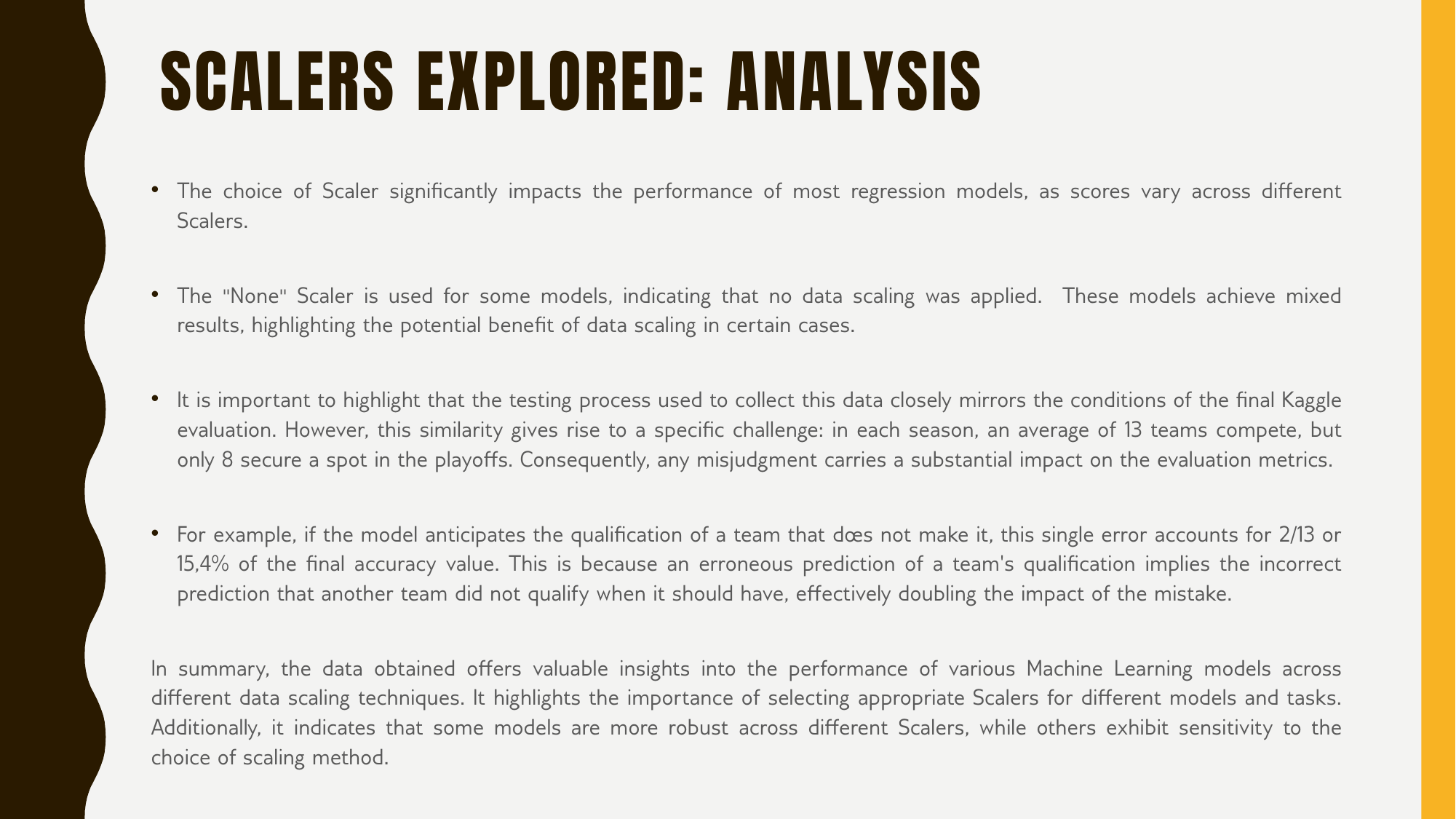

# SCALERS EXPLORED: ANALYSIS
The choice of Scaler significantly impacts the performance of most regression models, as scores vary across different Scalers.

The "None" Scaler is used for some models, indicating that no data scaling was applied.  These models achieve mixed results, highlighting the potential benefit of data scaling in certain cases.

It is important to highlight that the testing process used to collect this data closely mirrors the conditions of the final Kaggle evaluation. However, this similarity gives rise to a specific challenge: in each season, an average of 13 teams compete, but only 8 secure a spot in the playoffs. Consequently, any misjudgment carries a substantial impact on the evaluation metrics.

For example, if the model anticipates the qualification of a team that does not make it, this single error accounts for 2/13 or 15,4% of the final accuracy value. This is because an erroneous prediction of a team's qualification implies the incorrect prediction that another team did not qualify when it should have, effectively doubling the impact of the mistake.

In summary, the data obtained offers valuable insights into the performance of various Machine Learning models across different data scaling techniques. It highlights the importance of selecting appropriate Scalers for different models and tasks. Additionally, it indicates that some models are more robust across different Scalers, while others exhibit sensitivity to the choice of scaling method.